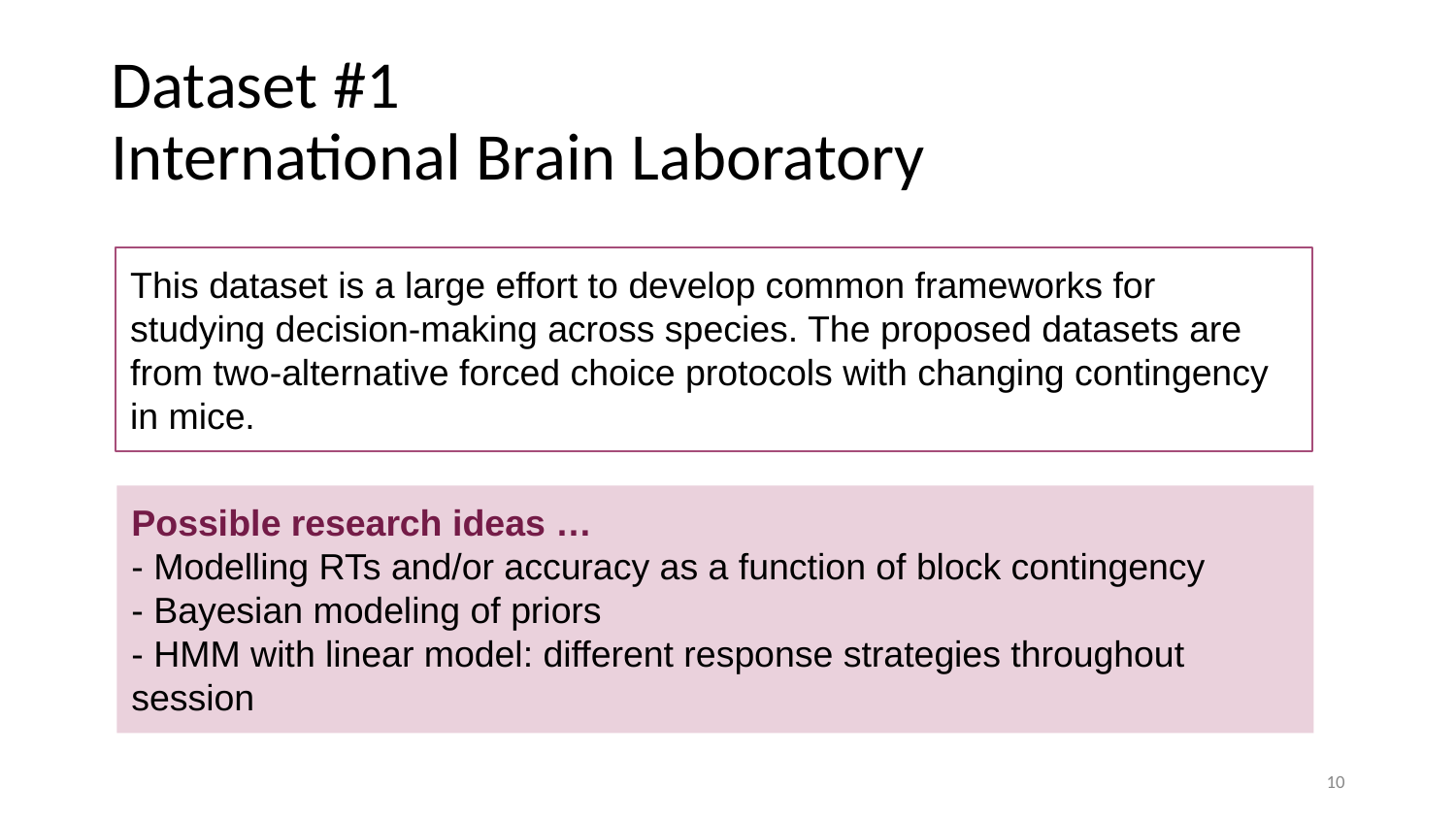

# Dataset #1
International Brain Laboratory
This dataset is a large effort to develop common frameworks for studying decision-making across species. The proposed datasets are from two-alternative forced choice protocols with changing contingency in mice.
Possible research ideas …
- Modelling RTs and/or accuracy as a function of block contingency
- Bayesian modeling of priors
- HMM with linear model: different response strategies throughout session
10